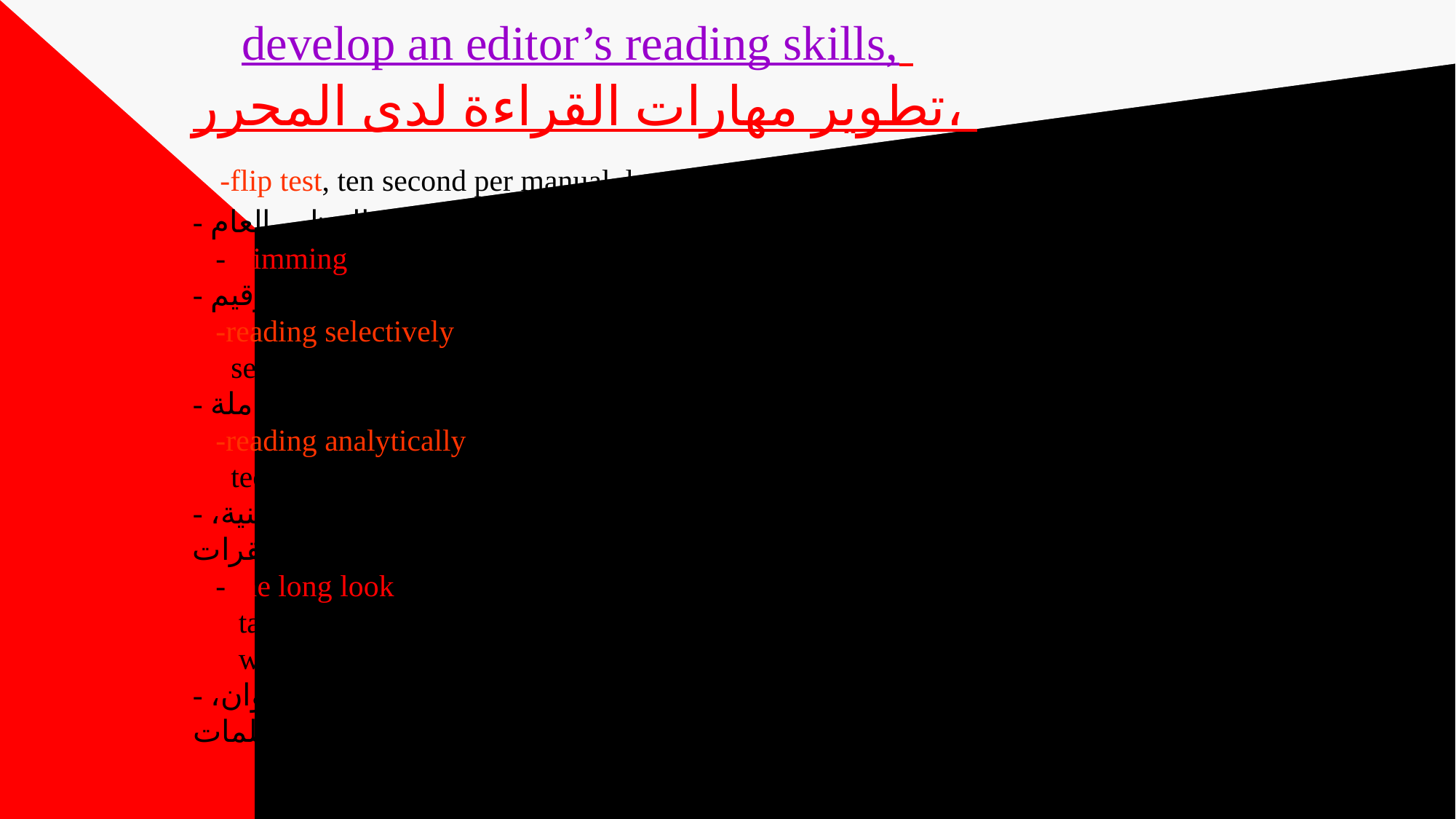

# develop an editor’s reading skills, تطوير مهارات القراءة لدى المحرر، -flip test, ten second per manual, layout of pages, overall look. - اختبار التقليب، عشر ثوانٍ لكل دليل، تخطيط الصفحات، المظهر العام. -skimming, six to ten pages per minute, spelling, punctuation. - القراءة السريعة، من ست إلى عشر صفحات في الدقيقة، التهجئة، علامات الترقيم. -reading selectively, two to three minutes per page, grammar, complete sentences. - القراءة الانتقائية، من دقيقتين إلى ثلاث دقائق لكل صفحة، القواعد، الجمل الكاملة. -reading analytically, five pages  per hour, missing information, technical inaccuracies, paragraph organization. - القراءة التحليلية، خمس صفحات في الساعة، المعلومات المفقودة، الأخطاء الفنية، تنظيم الفقرات. - the long look, one to two minutes per page,omission in  title pages, table of contents, indexes, misaligned graphics, spacing between words. - النظرة الطويلة، من دقيقة إلى دقيقتين لكل صفحة، الإغفال في صفحات العنوان، جدول المحتويات، الفهارس، الرسوم البيانية غير المحاذية، التباعد بين الكلمات.